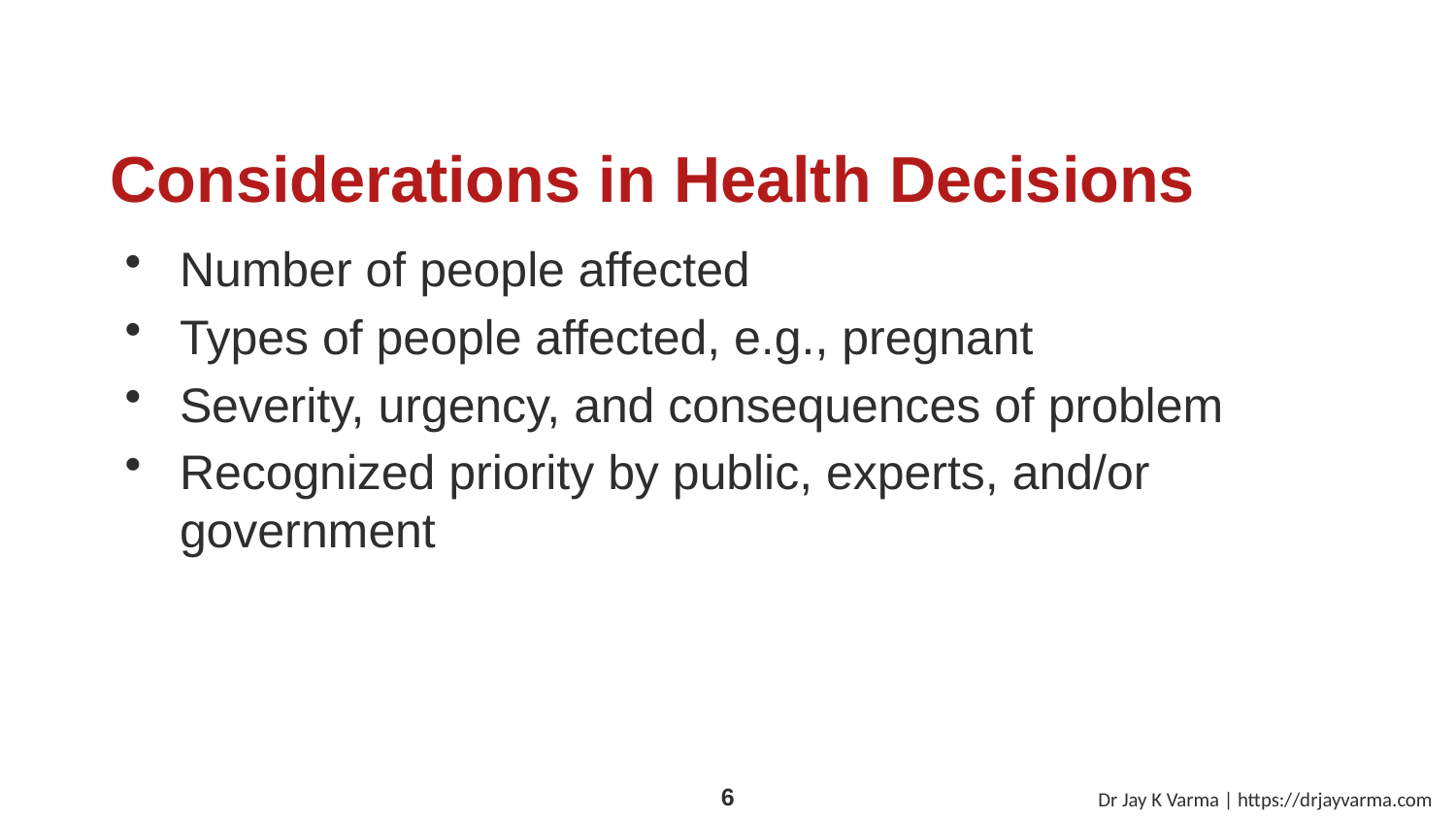

# Considerations in Health Decisions
Number of people affected
Types of people affected, e.g., pregnant
Severity, urgency, and consequences of problem
Recognized priority by public, experts, and/or government

Dr Jay K Varma | https://drjayvarma.com